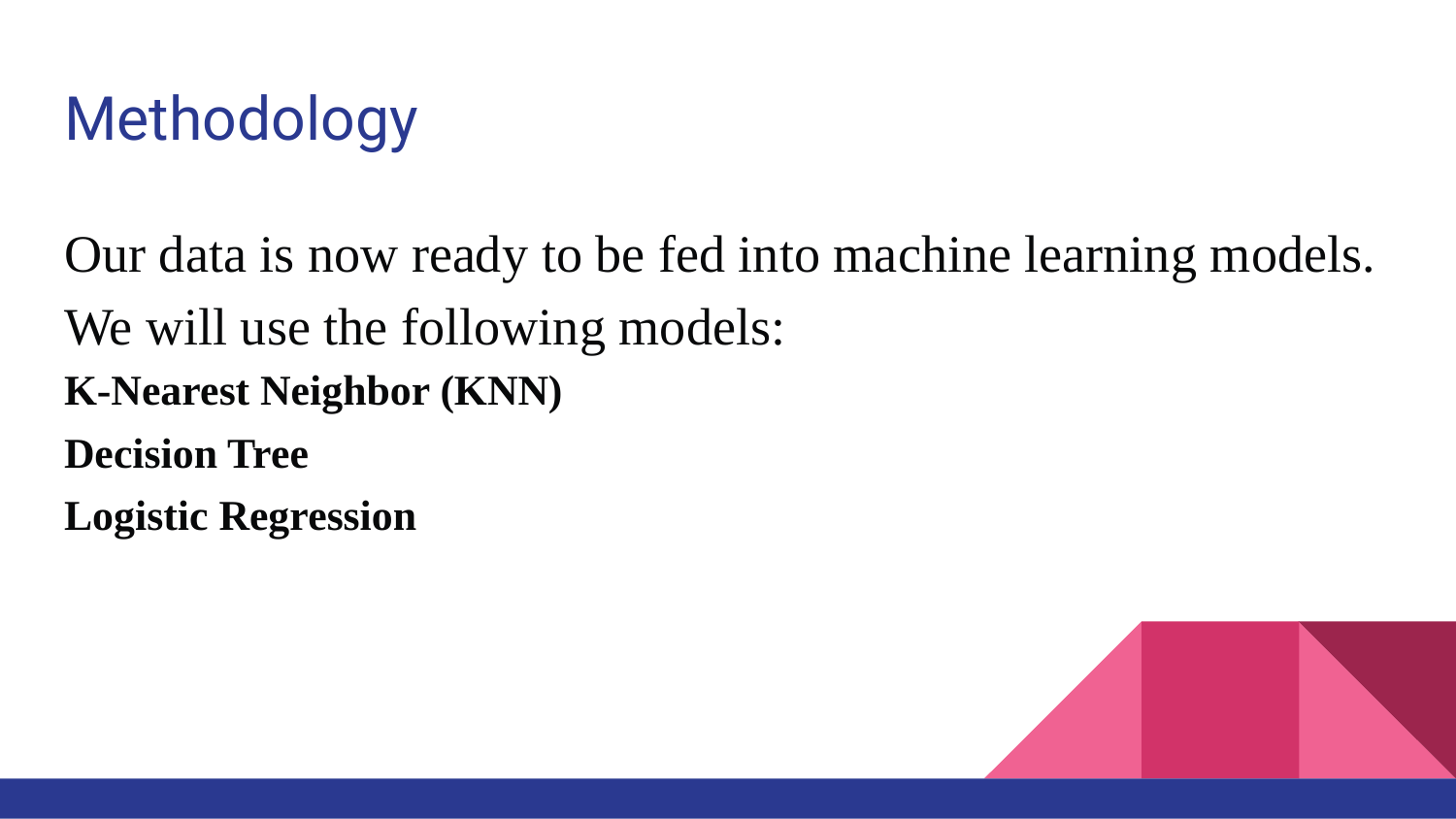

# Methodology
Our data is now ready to be fed into machine learning models.
We will use the following models:
K-Nearest Neighbor (KNN)
Decision Tree
Logistic Regression